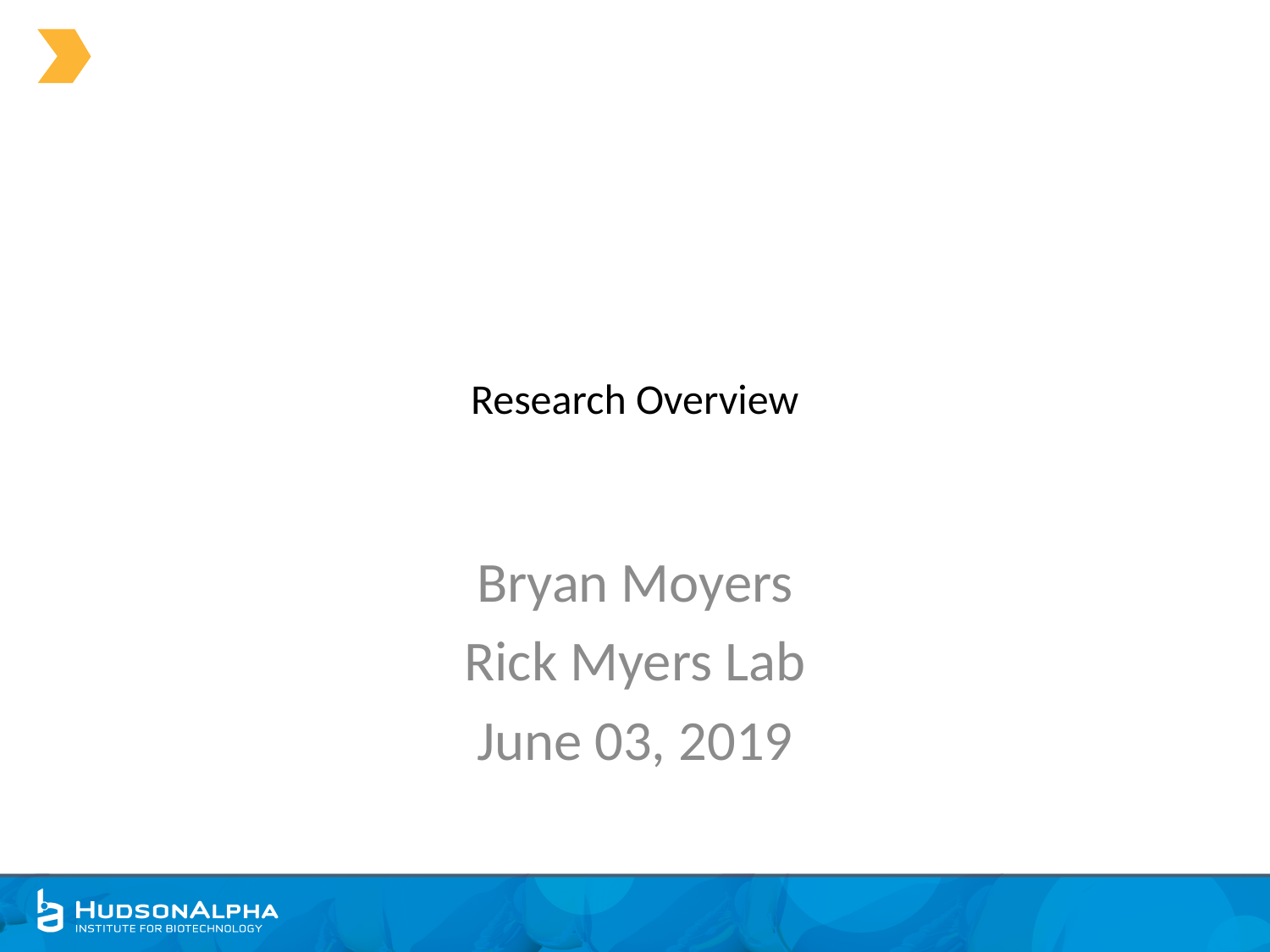

# Research Overview
Bryan Moyers
Rick Myers Lab
June 03, 2019